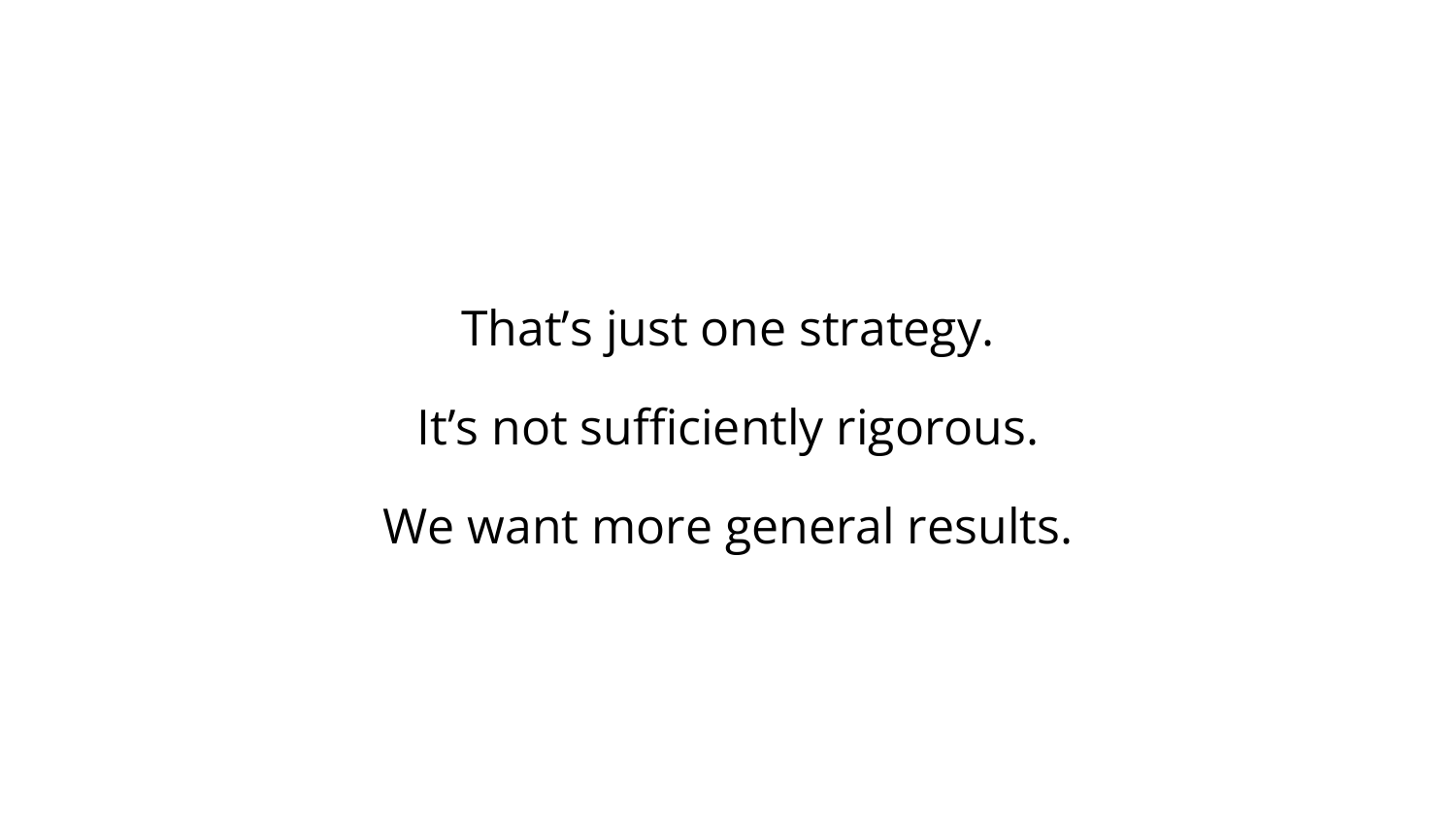

#

That’s just one strategy.
It’s not sufficiently rigorous.
We want more general results.